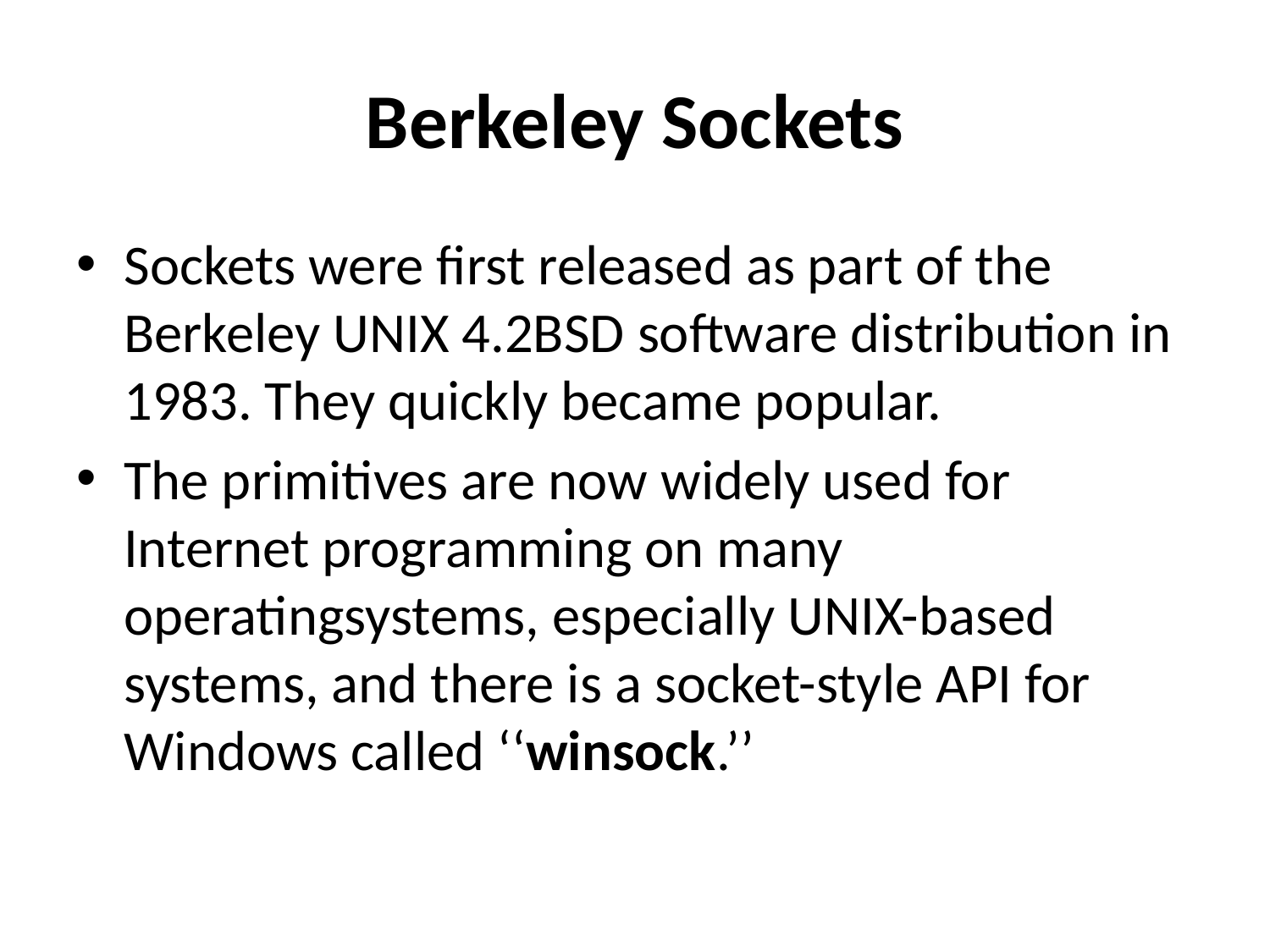

# Berkeley Sockets
Sockets were first released as part of the Berkeley UNIX 4.2BSD software distribution in 1983. They quickly became popular.
The primitives are now widely used for Internet programming on many operatingsystems, especially UNIX-based systems, and there is a socket-style API for Windows called ‘‘winsock.’’